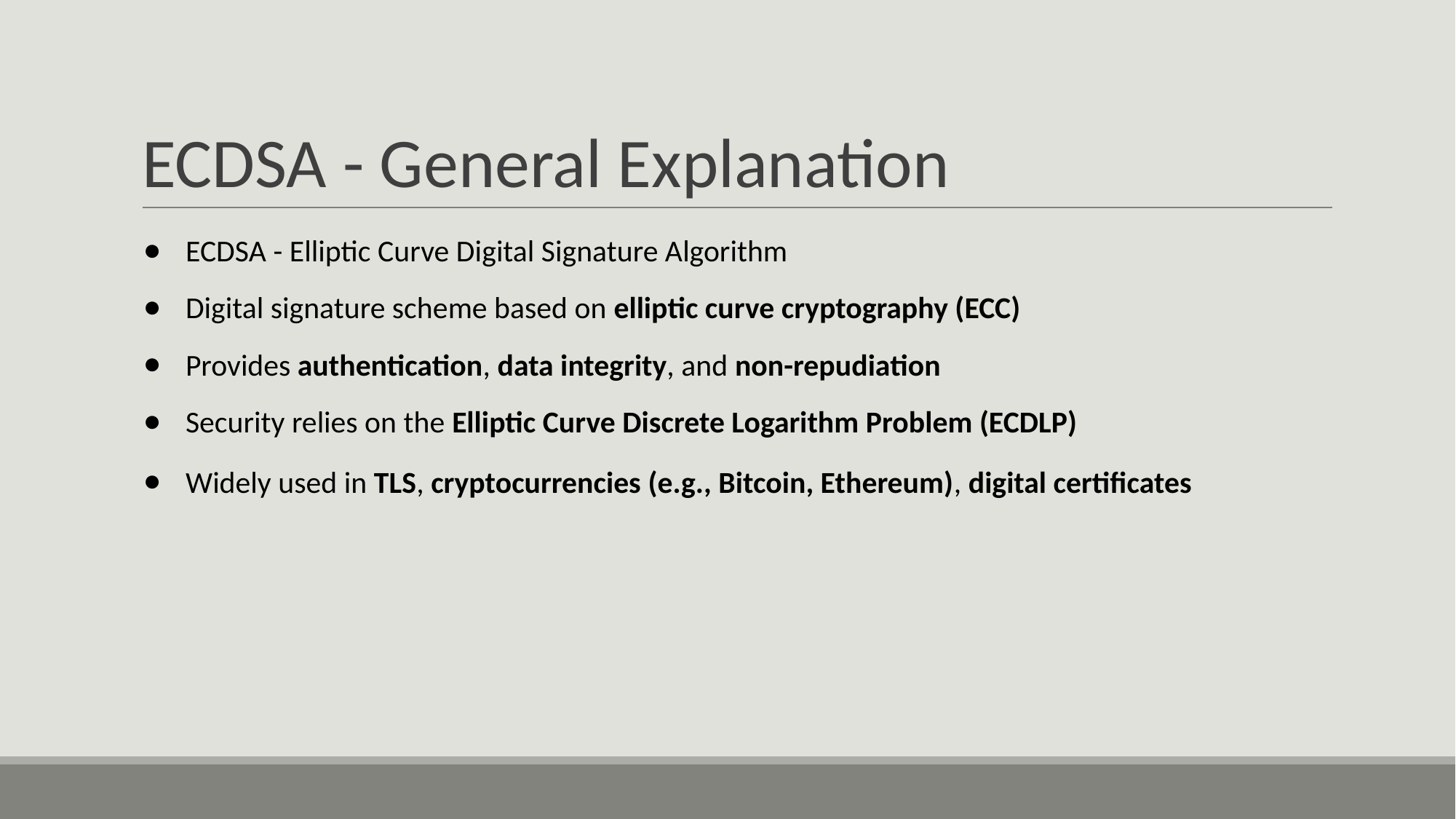

# ECDSA - General Explanation
ECDSA - Elliptic Curve Digital Signature Algorithm
Digital signature scheme based on elliptic curve cryptography (ECC)
Provides authentication, data integrity, and non-repudiation
Security relies on the Elliptic Curve Discrete Logarithm Problem (ECDLP)
Widely used in TLS, cryptocurrencies (e.g., Bitcoin, Ethereum), digital certificates